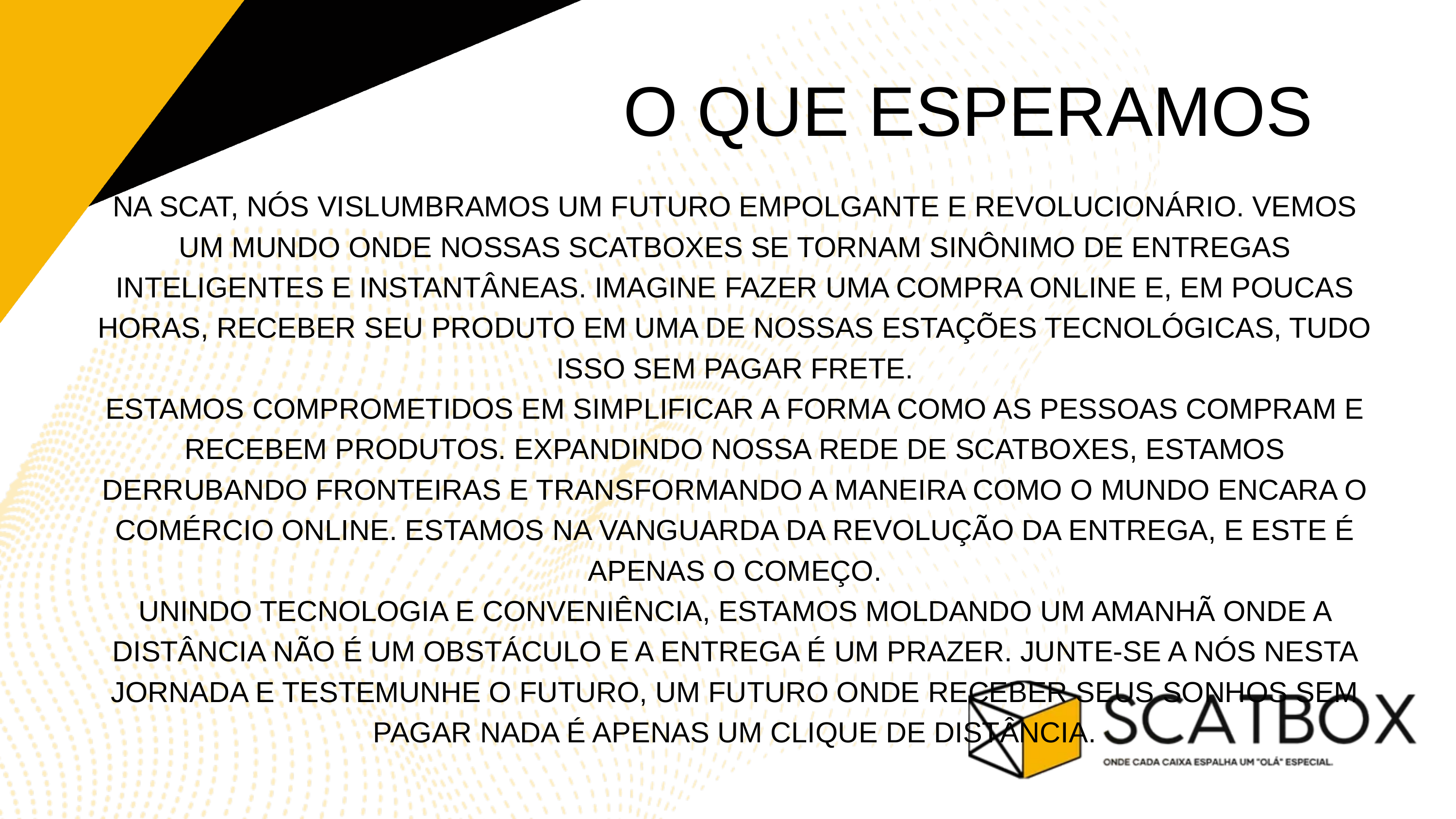

O QUE ESPERAMOS
NA SCAT, NÓS VISLUMBRAMOS UM FUTURO EMPOLGANTE E REVOLUCIONÁRIO. VEMOS UM MUNDO ONDE NOSSAS SCATBOXES SE TORNAM SINÔNIMO DE ENTREGAS INTELIGENTES E INSTANTÂNEAS. IMAGINE FAZER UMA COMPRA ONLINE E, EM POUCAS HORAS, RECEBER SEU PRODUTO EM UMA DE NOSSAS ESTAÇÕES TECNOLÓGICAS, TUDO ISSO SEM PAGAR FRETE.
ESTAMOS COMPROMETIDOS EM SIMPLIFICAR A FORMA COMO AS PESSOAS COMPRAM E RECEBEM PRODUTOS. EXPANDINDO NOSSA REDE DE SCATBOXES, ESTAMOS DERRUBANDO FRONTEIRAS E TRANSFORMANDO A MANEIRA COMO O MUNDO ENCARA O COMÉRCIO ONLINE. ESTAMOS NA VANGUARDA DA REVOLUÇÃO DA ENTREGA, E ESTE É APENAS O COMEÇO.
UNINDO TECNOLOGIA E CONVENIÊNCIA, ESTAMOS MOLDANDO UM AMANHÃ ONDE A DISTÂNCIA NÃO É UM OBSTÁCULO E A ENTREGA É UM PRAZER. JUNTE-SE A NÓS NESTA JORNADA E TESTEMUNHE O FUTURO, UM FUTURO ONDE RECEBER SEUS SONHOS SEM PAGAR NADA É APENAS UM CLIQUE DE DISTÂNCIA.